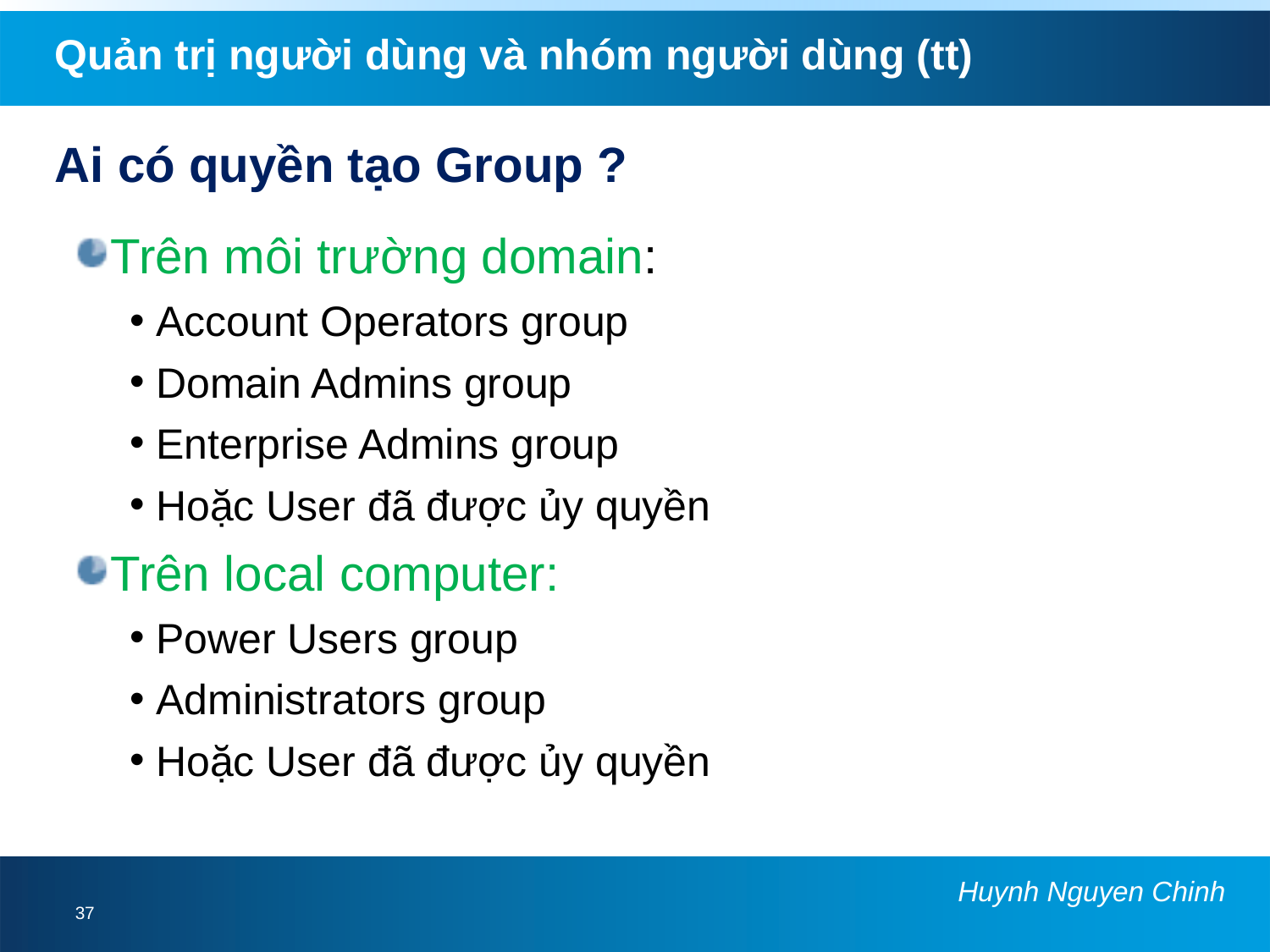

Quản trị người dùng và nhóm người dùng (tt)
Ai có quyền tạo Group ?
Trên môi trường domain:
Account Operators group
Domain Admins group
Enterprise Admins group
Hoặc User đã được ủy quyền
Trên local computer:
Power Users group
Administrators group
Hoặc User đã được ủy quyền